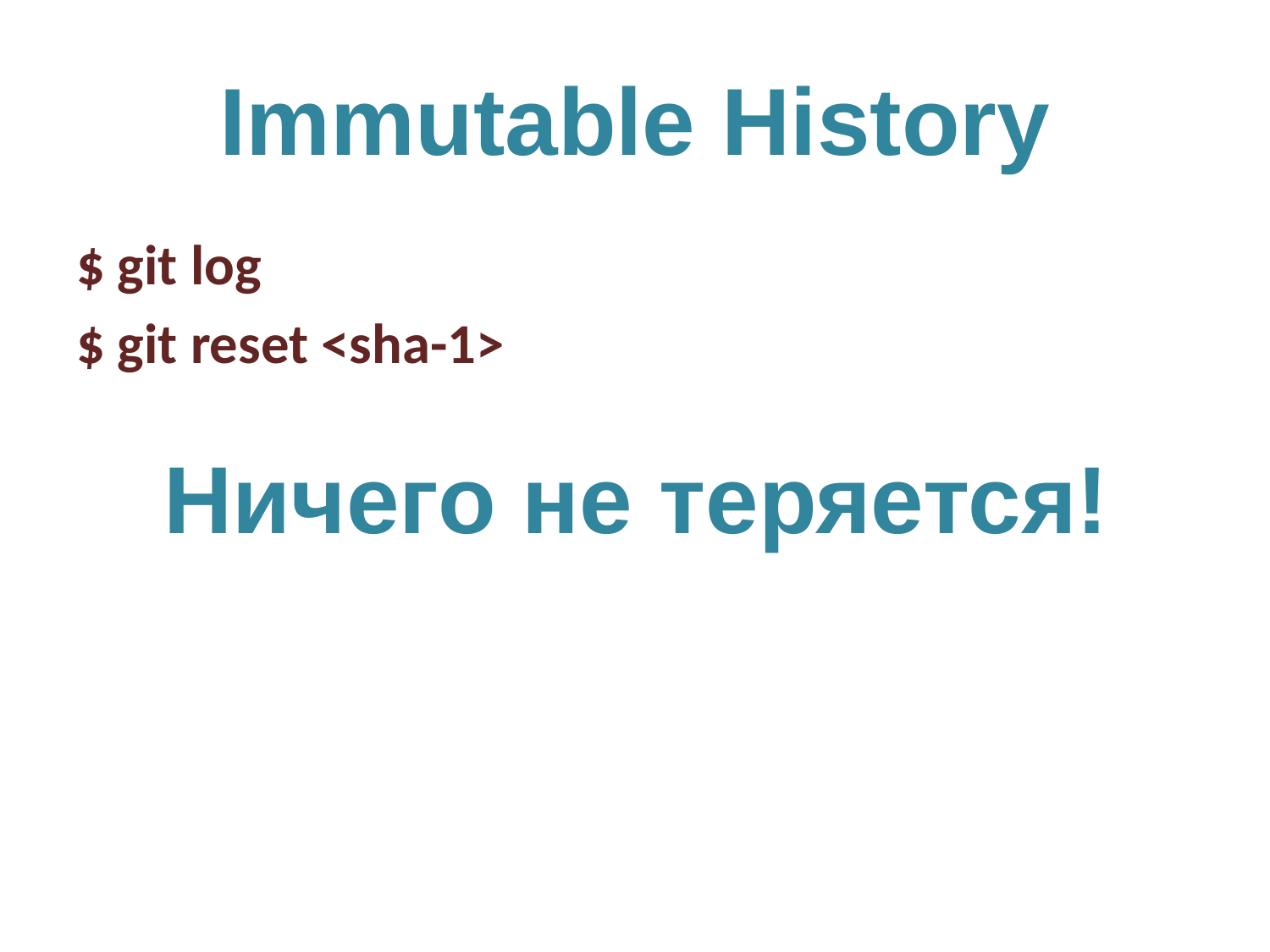

# Immutable History
$ git log
$ git reset <sha-1>

Ничего не теряется!